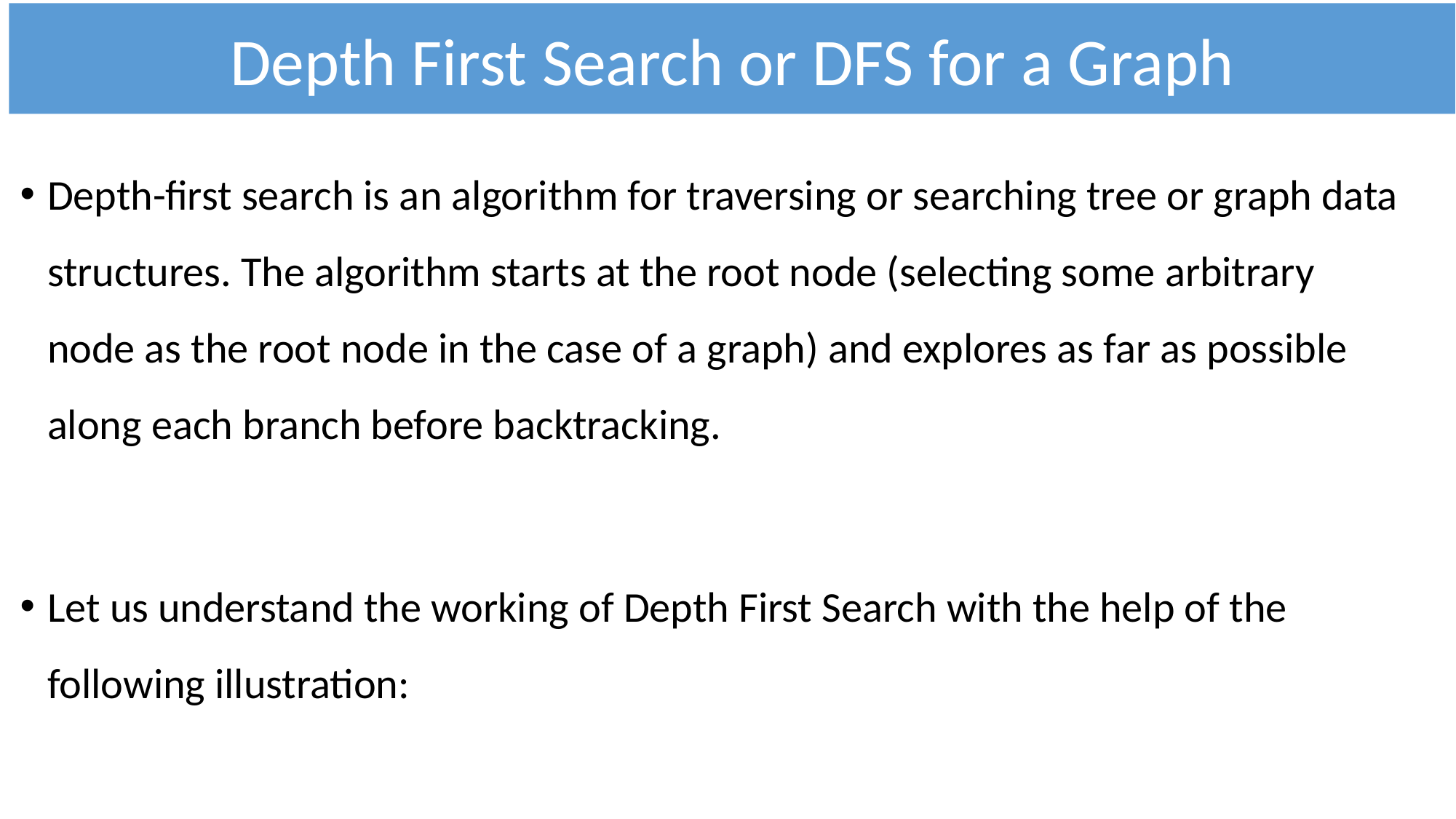

Depth First Search or DFS for a Graph
Depth-first search is an algorithm for traversing or searching tree or graph data structures. The algorithm starts at the root node (selecting some arbitrary node as the root node in the case of a graph) and explores as far as possible along each branch before backtracking.

Let us understand the working of Depth First Search with the help of the following illustration: